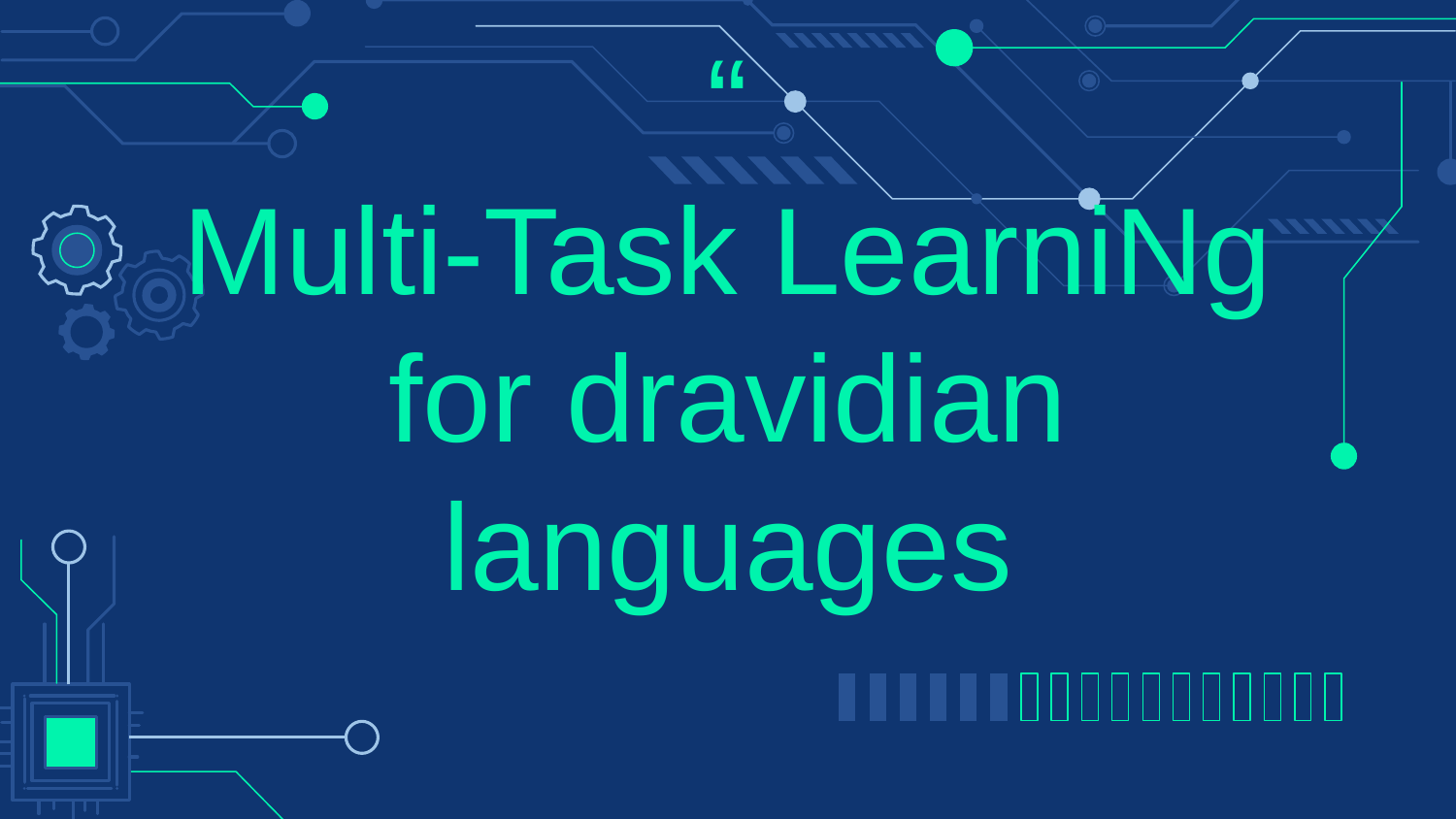

# “
Multi-Task LearniNg for dravidian languages